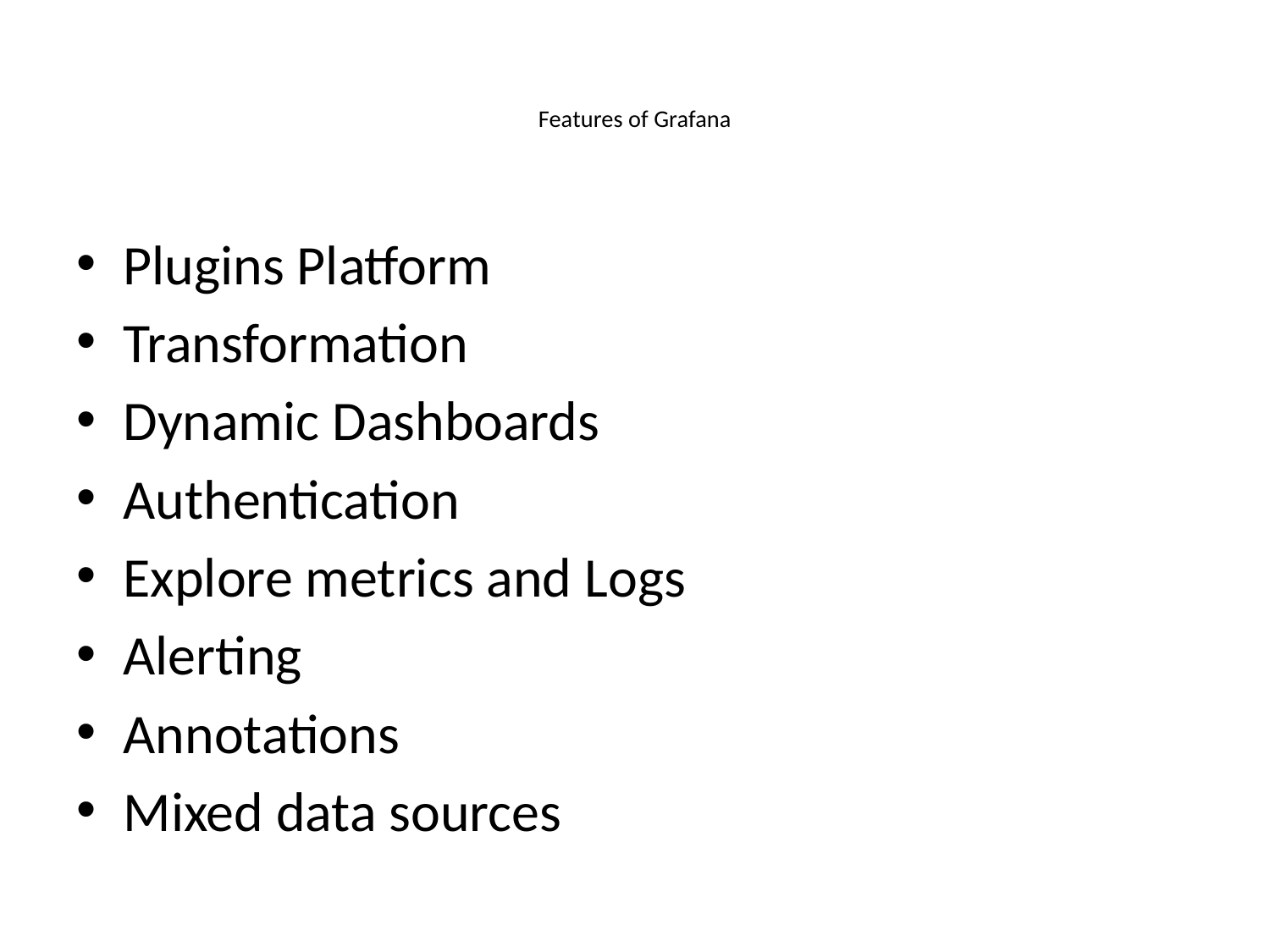

# Features of Grafana
Plugins Platform
Transformation
Dynamic Dashboards
Authentication
Explore metrics and Logs
Alerting
Annotations
Mixed data sources